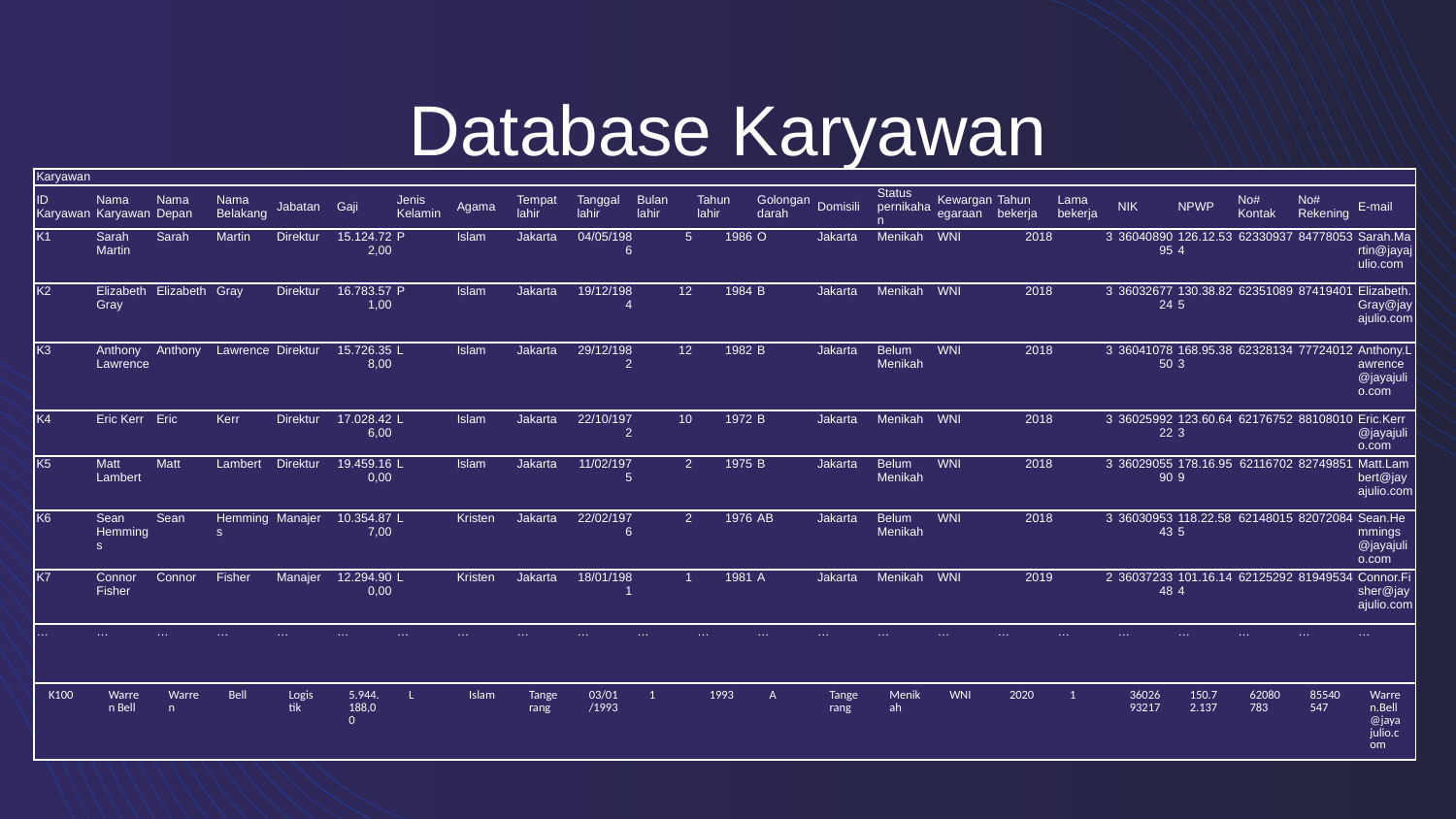

# Database Karyawan
| Karyawan |  |  |  |  |  |  |  |  |  |  |  |  |  |  |  |  |  |  |  |  |  |  |
| --- | --- | --- | --- | --- | --- | --- | --- | --- | --- | --- | --- | --- | --- | --- | --- | --- | --- | --- | --- | --- | --- | --- |
| ID Karyawan | Nama Karyawan | Nama Depan | Nama Belakang | Jabatan | Gaji | Jenis Kelamin | Agama | Tempat lahir | Tanggal lahir | Bulan lahir | Tahun lahir | Golongan darah | Domisili | Status pernikahan | Kewarganegaraan | Tahun bekerja | Lama bekerja | NIK | NPWP | No# Kontak | No# Rekening | E-mail |
| K1 | Sarah Martin | Sarah | Martin | Direktur | 15.124.722,00 | P | Islam | Jakarta | 04/05/1986 | 5 | 1986 | O | Jakarta | Menikah | WNI | 2018 | 3 | 3604089095 | 126.12.534 | 62330937 | 84778053 | Sarah.Martin@jayajulio.com |
| K2 | Elizabeth Gray | Elizabeth | Gray | Direktur | 16.783.571,00 | P | Islam | Jakarta | 19/12/1984 | 12 | 1984 | B | Jakarta | Menikah | WNI | 2018 | 3 | 3603267724 | 130.38.825 | 62351089 | 87419401 | Elizabeth.Gray@jayajulio.com |
| K3 | Anthony Lawrence | Anthony | Lawrence | Direktur | 15.726.358,00 | L | Islam | Jakarta | 29/12/1982 | 12 | 1982 | B | Jakarta | Belum Menikah | WNI | 2018 | 3 | 3604107850 | 168.95.383 | 62328134 | 77724012 | Anthony.Lawrence@jayajulio.com |
| K4 | Eric Kerr | Eric | Kerr | Direktur | 17.028.426,00 | L | Islam | Jakarta | 22/10/1972 | 10 | 1972 | B | Jakarta | Menikah | WNI | 2018 | 3 | 3602599222 | 123.60.643 | 62176752 | 88108010 | Eric.Kerr@jayajulio.com |
| K5 | Matt Lambert | Matt | Lambert | Direktur | 19.459.160,00 | L | Islam | Jakarta | 11/02/1975 | 2 | 1975 | B | Jakarta | Belum Menikah | WNI | 2018 | 3 | 3602905590 | 178.16.959 | 62116702 | 82749851 | Matt.Lambert@jayajulio.com |
| K6 | Sean Hemmings | Sean | Hemmings | Manajer | 10.354.877,00 | L | Kristen | Jakarta | 22/02/1976 | 2 | 1976 | AB | Jakarta | Belum Menikah | WNI | 2018 | 3 | 3603095343 | 118.22.585 | 62148015 | 82072084 | Sean.Hemmings@jayajulio.com |
| K7 | Connor Fisher | Connor | Fisher | Manajer | 12.294.900,00 | L | Kristen | Jakarta | 18/01/1981 | 1 | 1981 | A | Jakarta | Menikah | WNI | 2019 | 2 | 3603723348 | 101.16.144 | 62125292 | 81949534 | Connor.Fisher@jayajulio.com |
| … | … | … | … | … | … | … | … | … | … | … | … | … | … | … | … | … | … | … | … | … | … | … |
| K100 | Warren Bell | Warren | Bell | Logistik | 5.944.188,00 | L | Islam | Tangerang | 03/01/1993 | 1 | 1993 | A | Tangerang | Menikah | WNI | 2020 | 1 | 3602693217 | 150.72.137 | 62080783 | 85540547 | Warren.Bell@jayajulio.com |